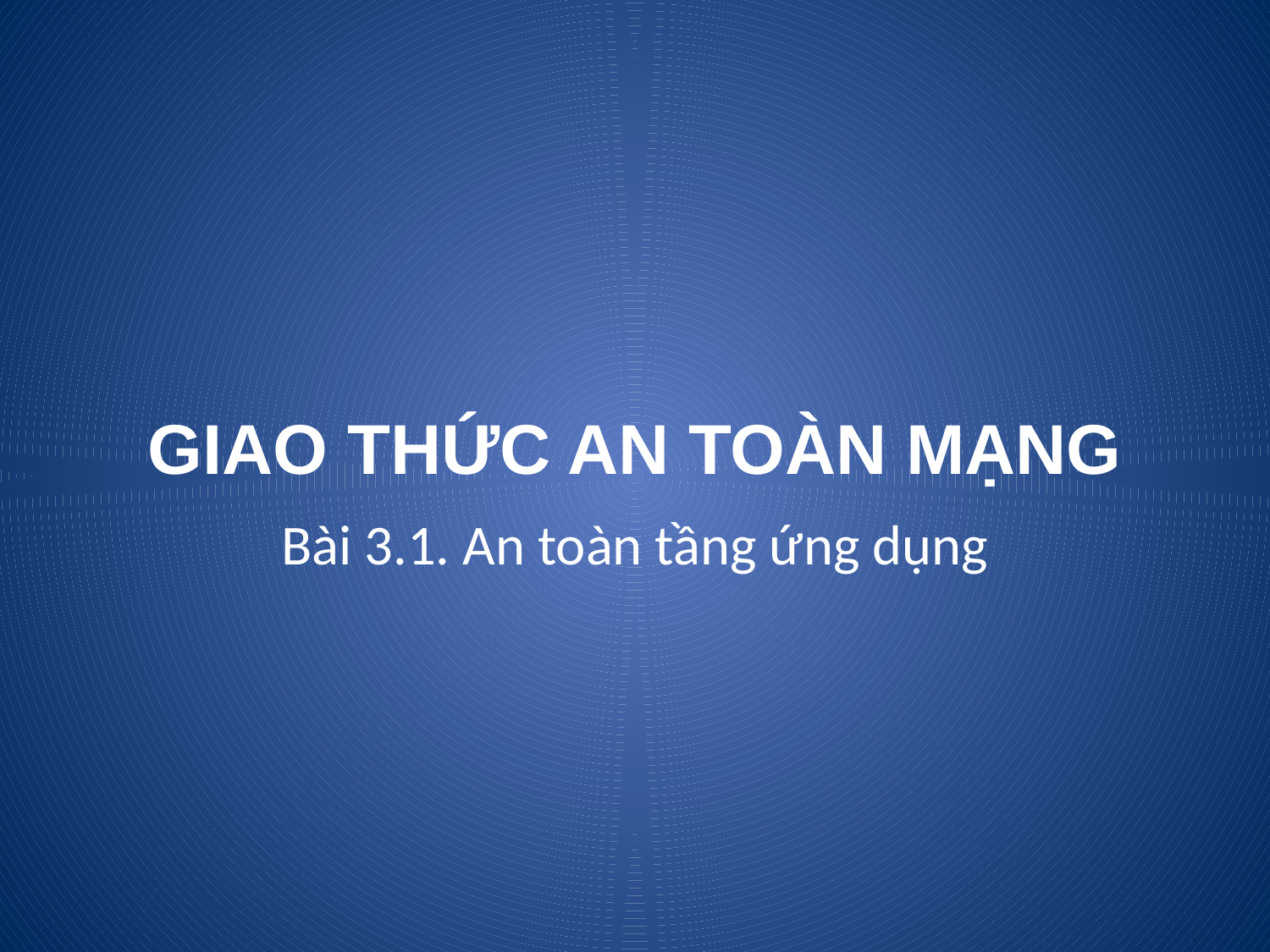

# GIAO THỨC AN TOÀN MẠNG
Bài 3.1. An toàn tầng ứng dụng